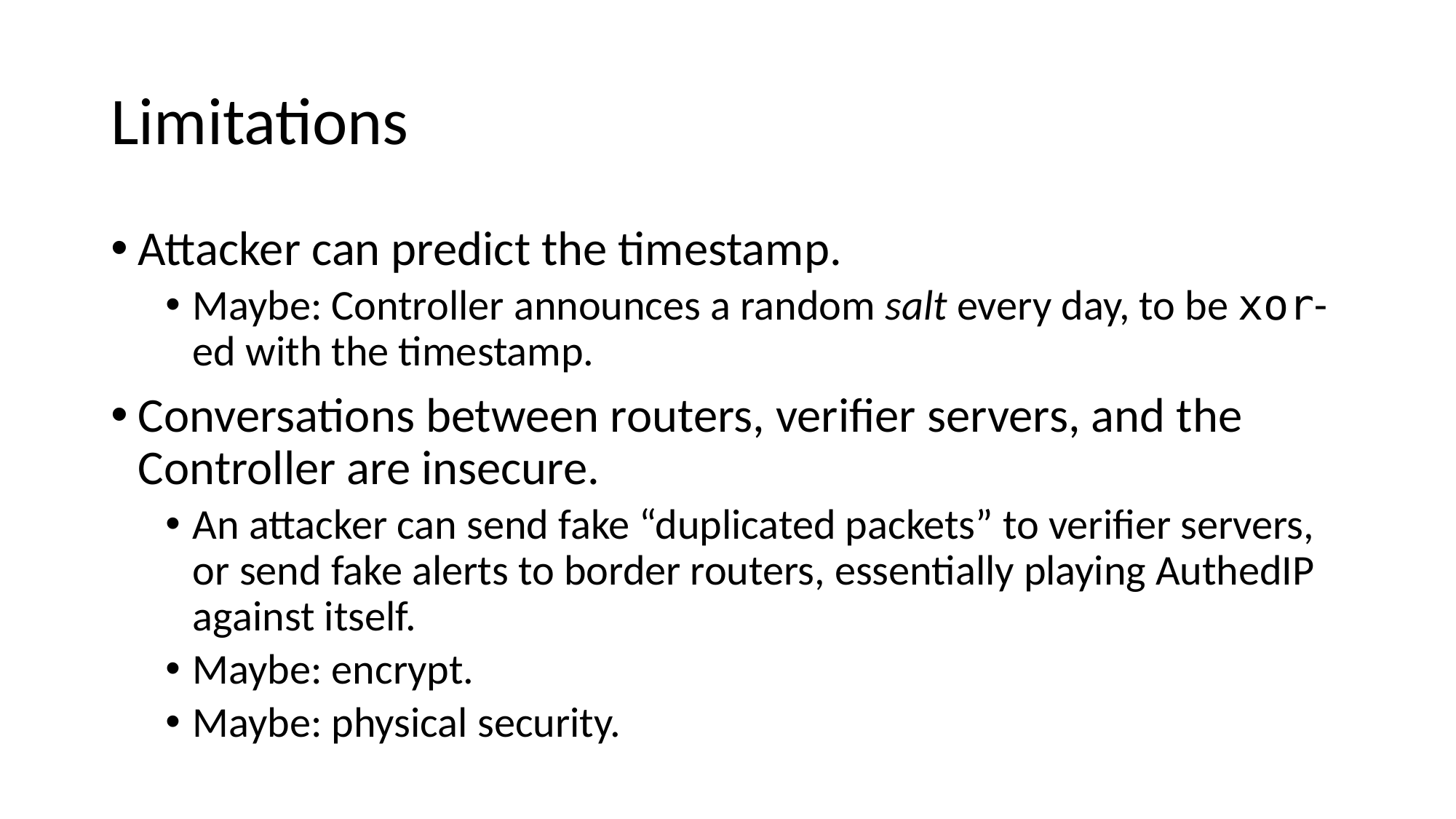

# Limitations
Attacker can predict the timestamp.
Maybe: Controller announces a random salt every day, to be xor-ed with the timestamp.
Conversations between routers, verifier servers, and the Controller are insecure.
An attacker can send fake “duplicated packets” to verifier servers, or send fake alerts to border routers, essentially playing AuthedIP against itself.
Maybe: encrypt.
Maybe: physical security.